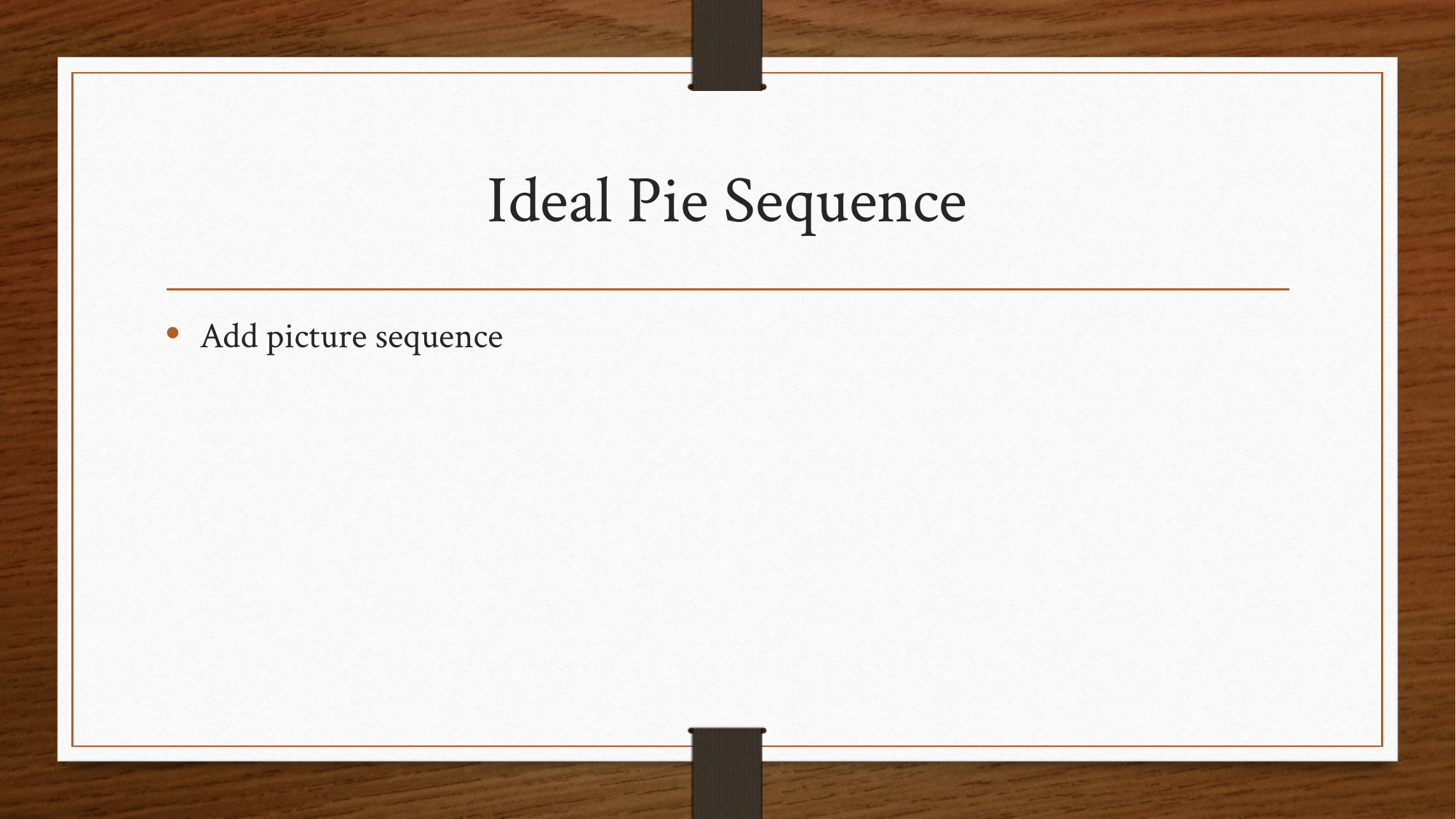

# Ideal Pie Sequence
Add picture sequence